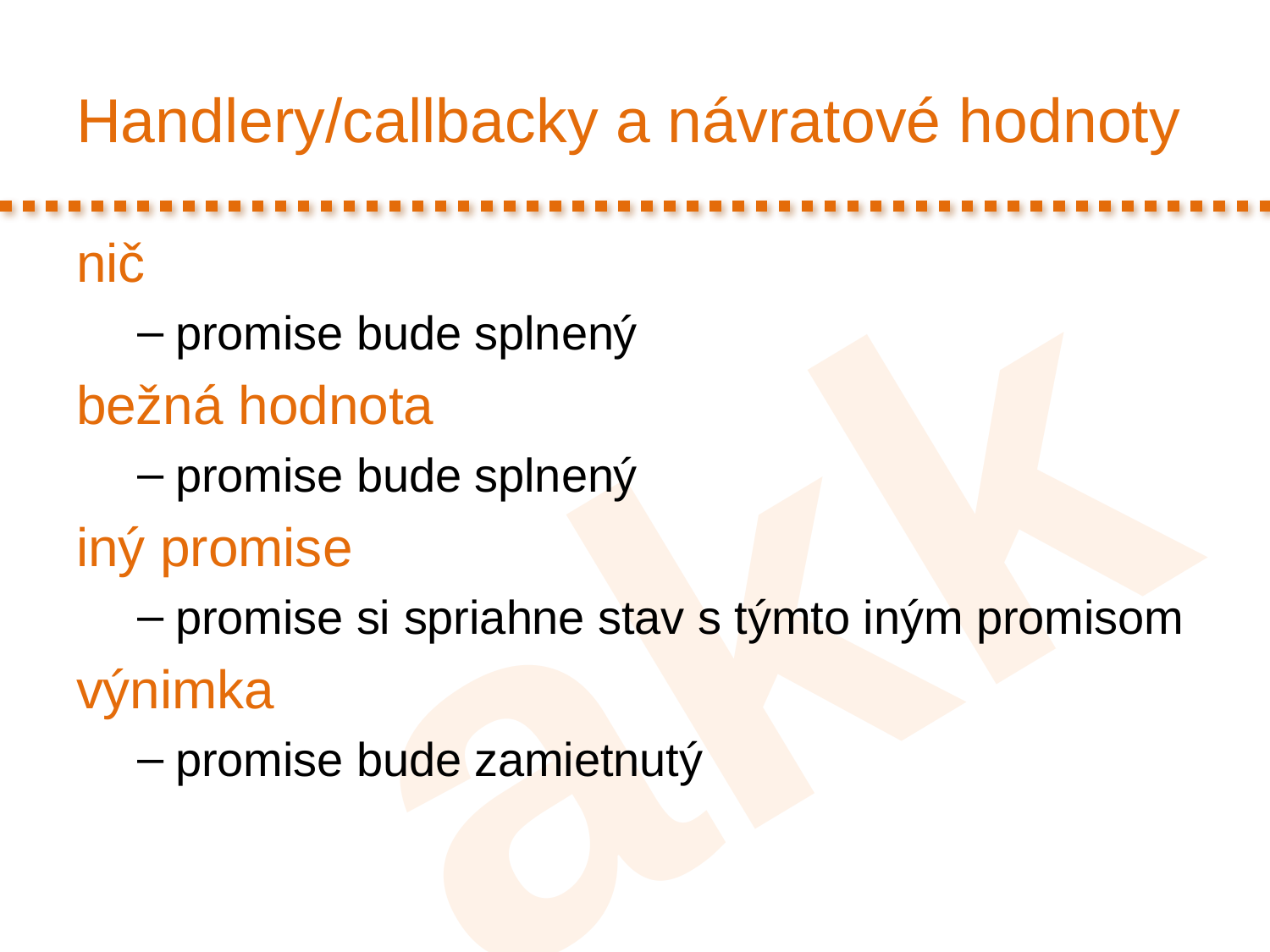

# Handlery/callbacky a návratové hodnoty
nič
promise bude splnený
bežná hodnota
promise bude splnený
iný promise
promise si spriahne stav s týmto iným promisom
výnimka
promise bude zamietnutý